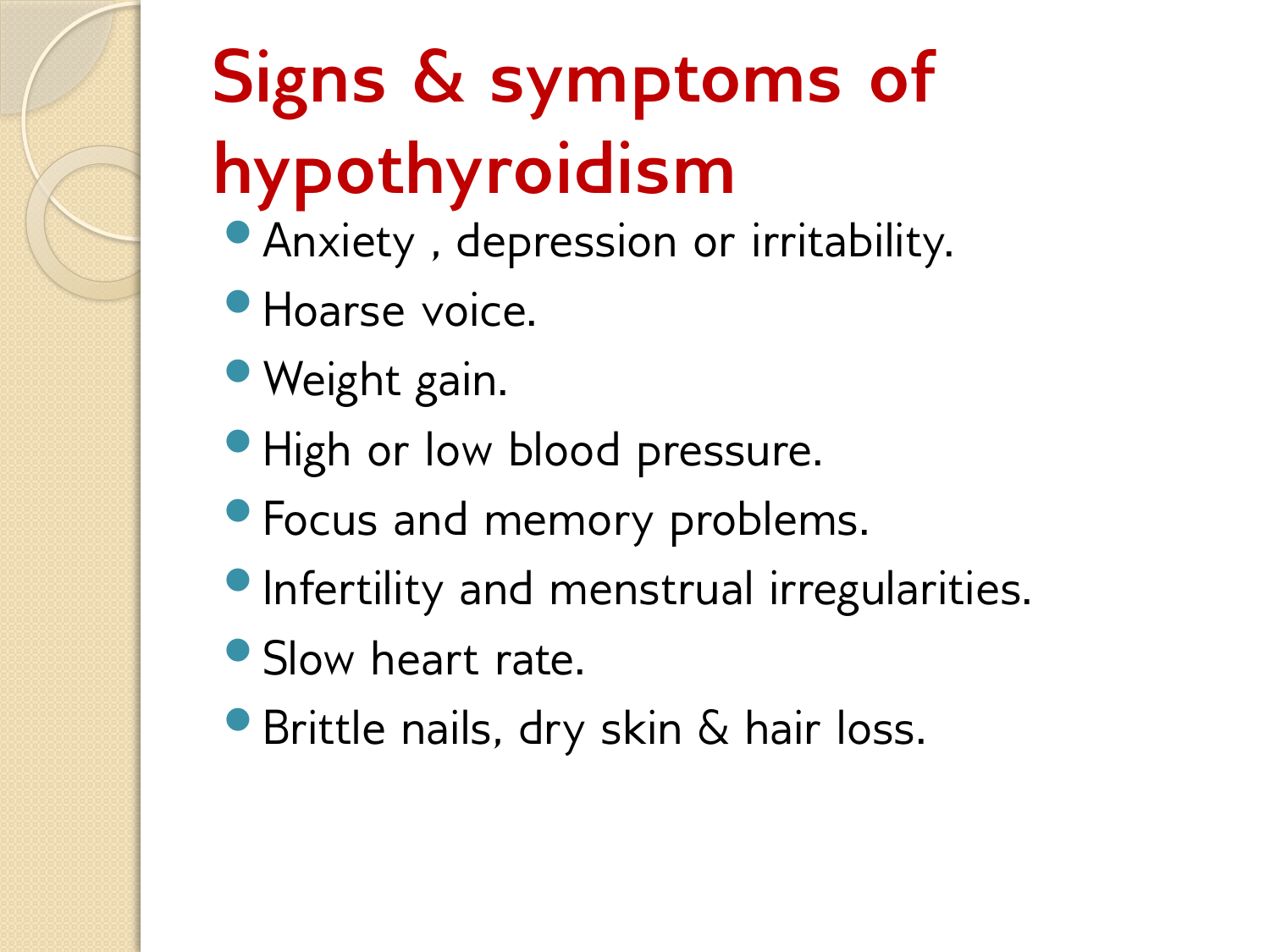

# Signs & symptoms of hypothyroidism
Anxiety , depression or irritability.
Hoarse voice.
Weight gain.
High or low blood pressure.
Focus and memory problems.
Infertility and menstrual irregularities.
Slow heart rate.
Brittle nails, dry skin & hair loss.